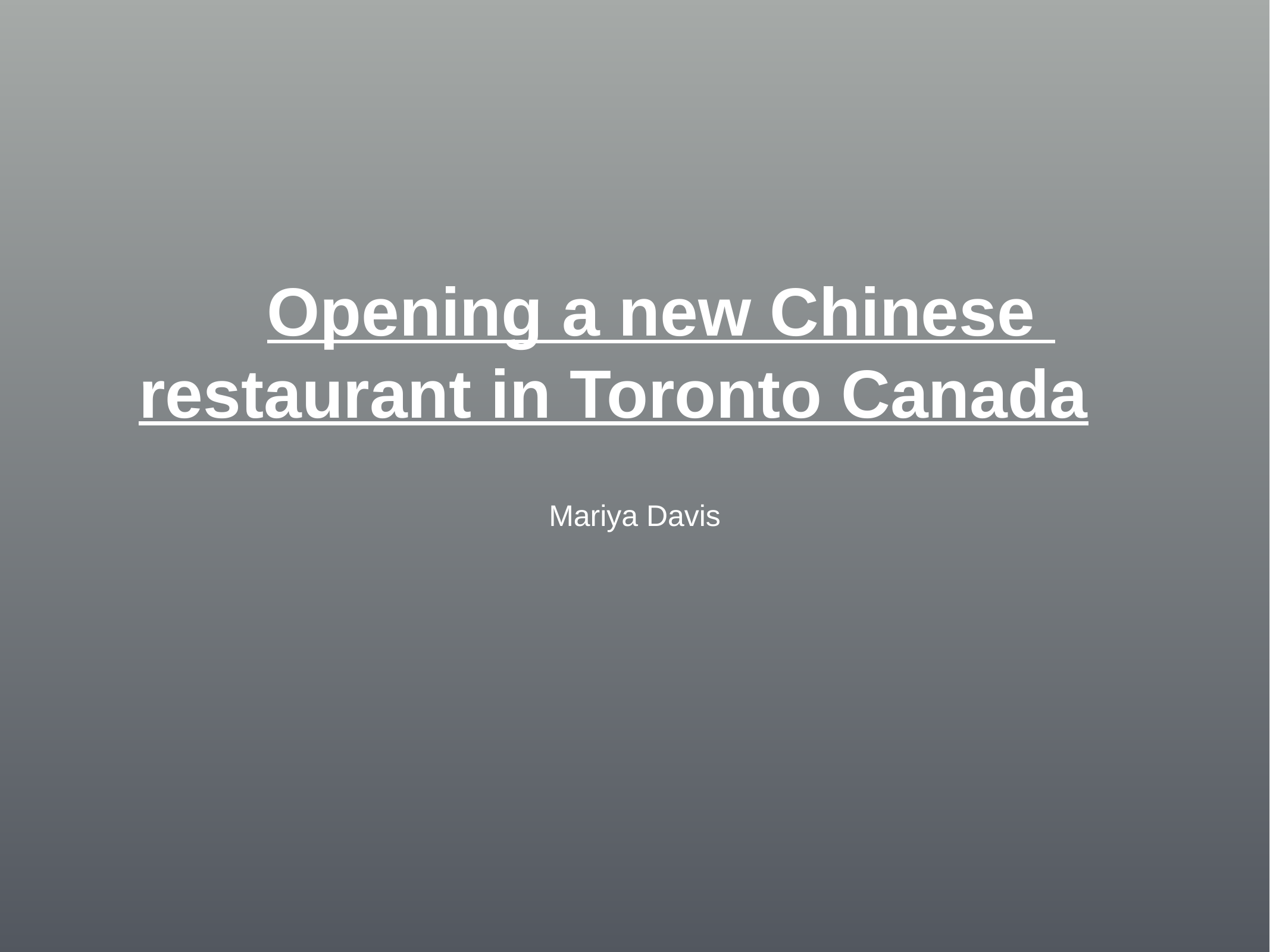

# Opening a new Chinese  restaurant in Toronto Canada
Mariya Davis